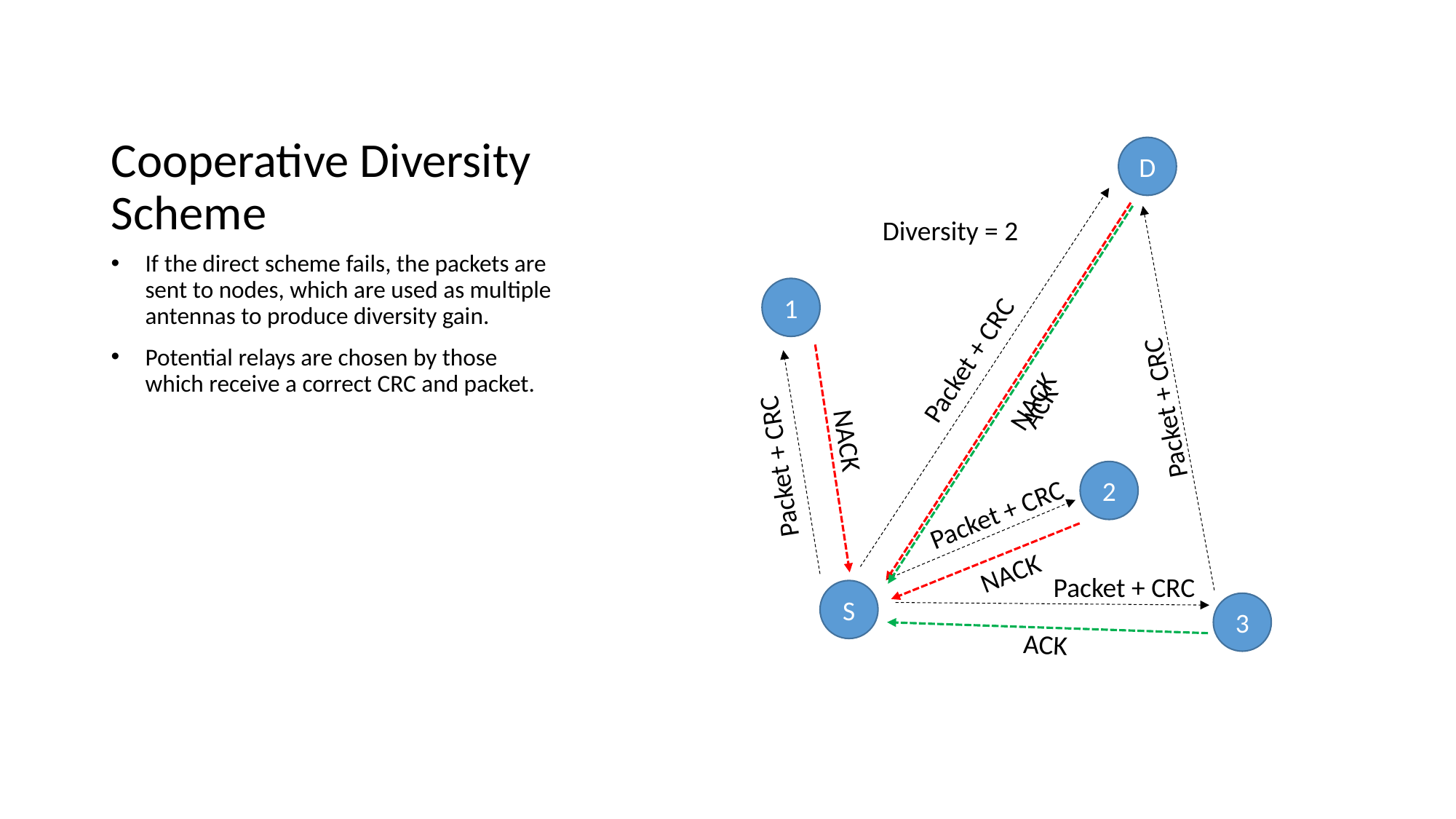

# Cooperative Diversity Scheme
D
Diversity = 2
If the direct scheme fails, the packets are sent to nodes, which are used as multiple antennas to produce diversity gain.
Potential relays are chosen by those which receive a correct CRC and packet.
1
Packet + CRC
NACK
ACK
Packet + CRC
NACK
Packet + CRC
2
Packet + CRC
NACK
Packet + CRC
S
3
ACK